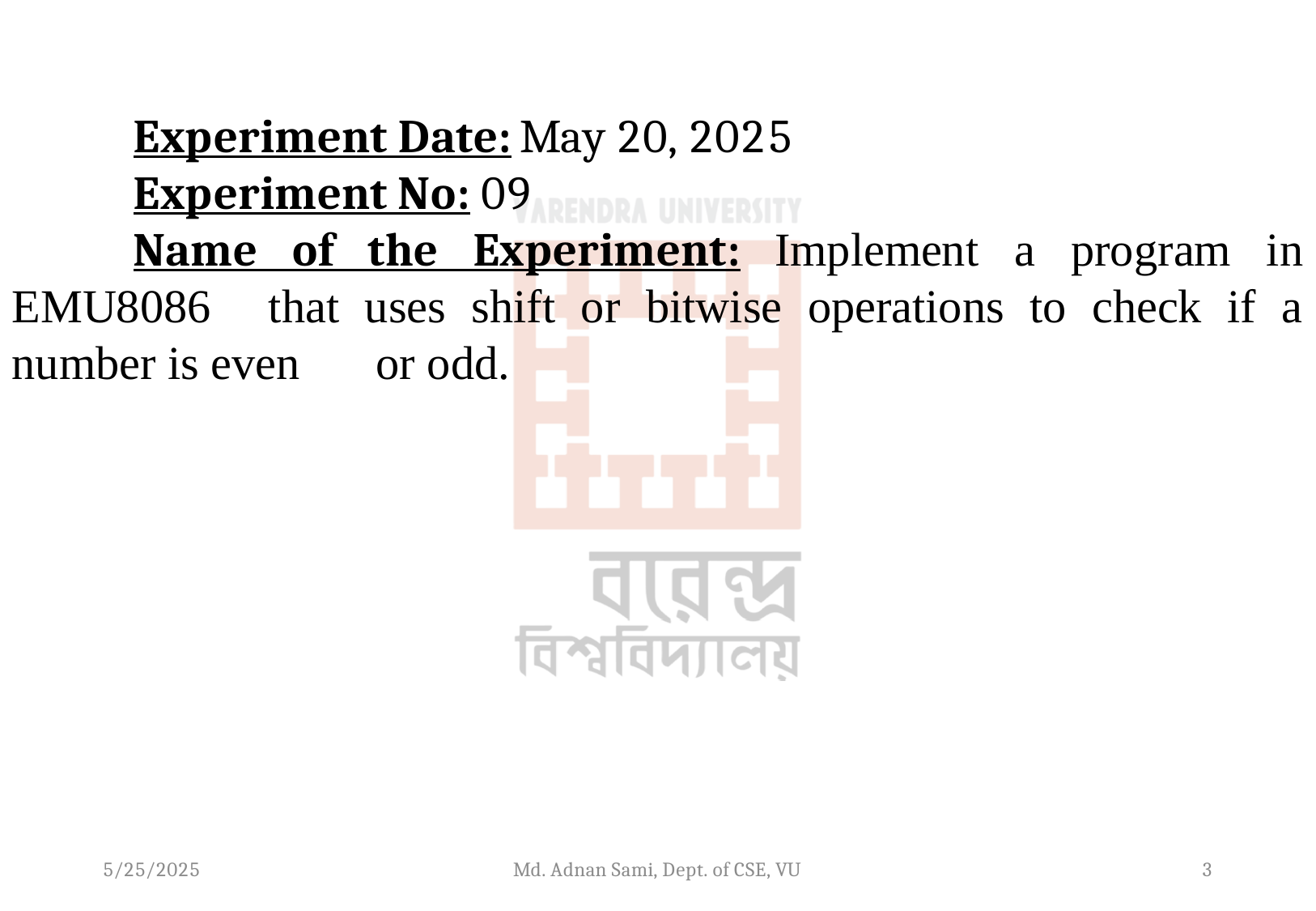

Experiment Date: May 20, 2025
	Experiment No: 09
	Name of the Experiment: Implement a program in EMU8086 	that uses shift or bitwise operations to check if a number is even 	or odd.
5/25/2025
Md. Adnan Sami, Dept. of CSE, VU
3